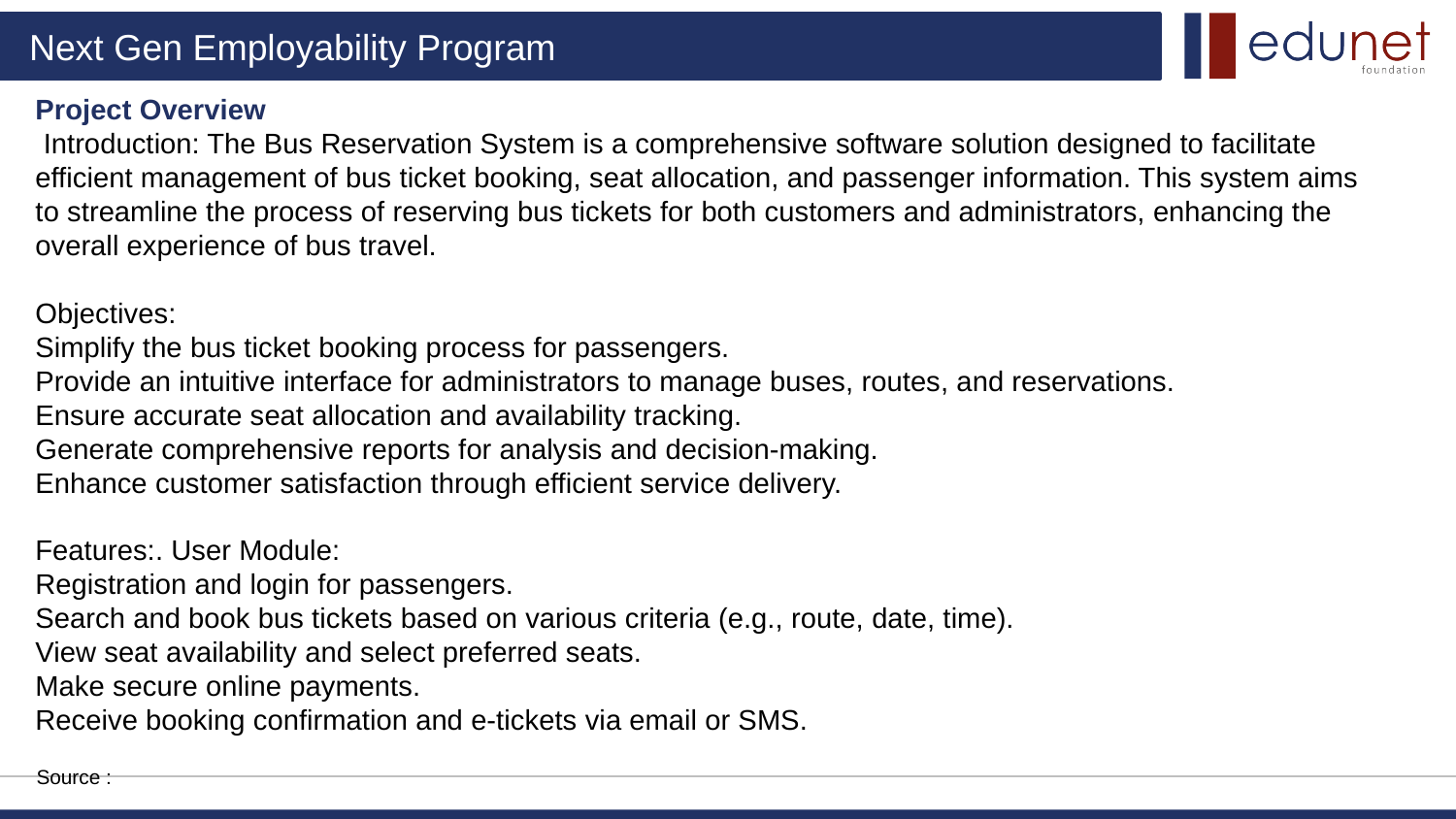

Project Overview
 Introduction: The Bus Reservation System is a comprehensive software solution designed to facilitate efficient management of bus ticket booking, seat allocation, and passenger information. This system aims to streamline the process of reserving bus tickets for both customers and administrators, enhancing the overall experience of bus travel.
Objectives:
Simplify the bus ticket booking process for passengers.
Provide an intuitive interface for administrators to manage buses, routes, and reservations.
Ensure accurate seat allocation and availability tracking.
Generate comprehensive reports for analysis and decision-making.
Enhance customer satisfaction through efficient service delivery.
Features:. User Module:
Registration and login for passengers.
Search and book bus tickets based on various criteria (e.g., route, date, time).
View seat availability and select preferred seats.
Make secure online payments.
Receive booking confirmation and e-tickets via email or SMS.
Source :